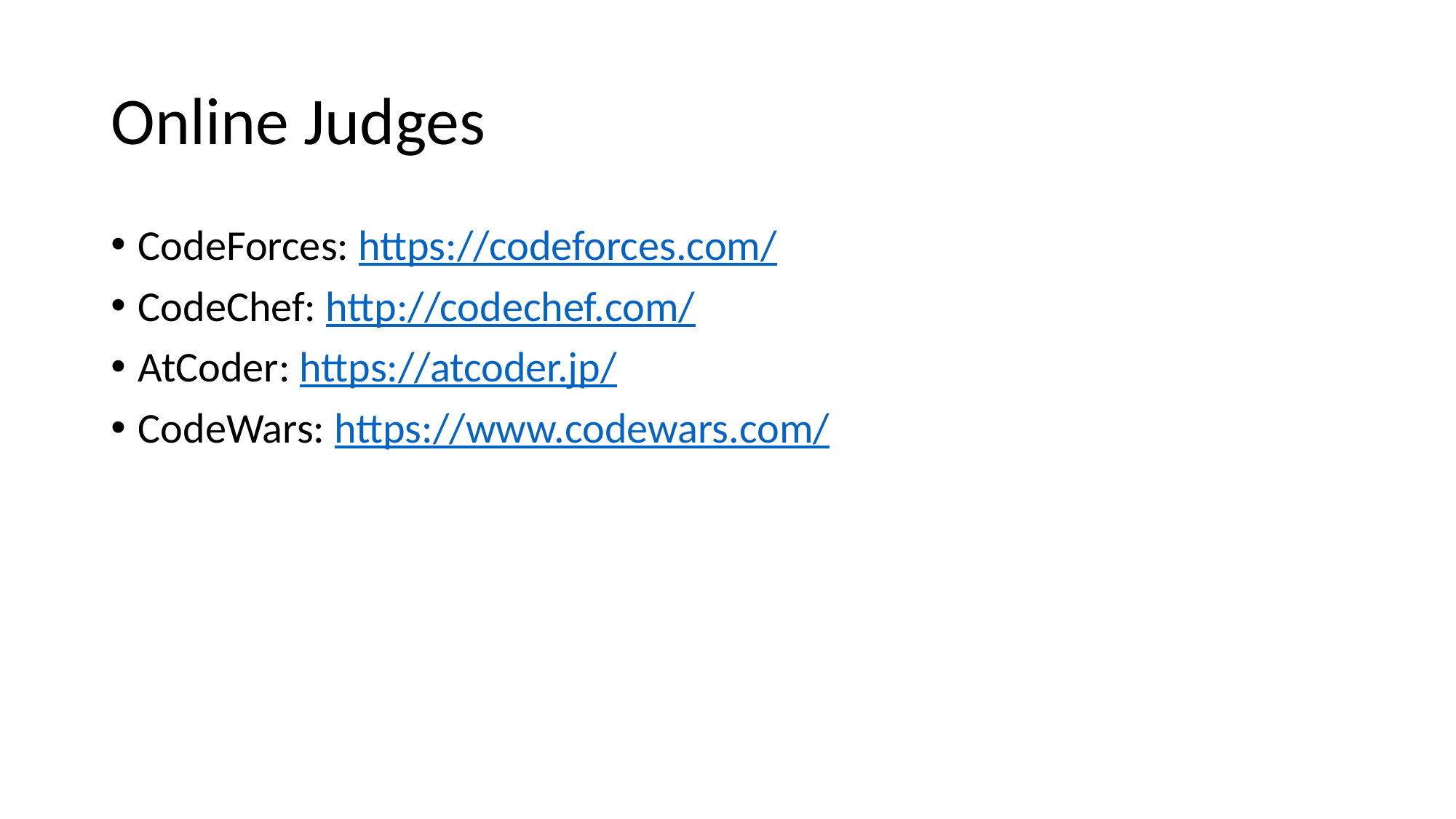

# Online Judges
CodeForces: https://codeforces.com/
CodeChef: http://codechef.com/
AtCoder: https://atcoder.jp/
CodeWars: https://www.codewars.com/